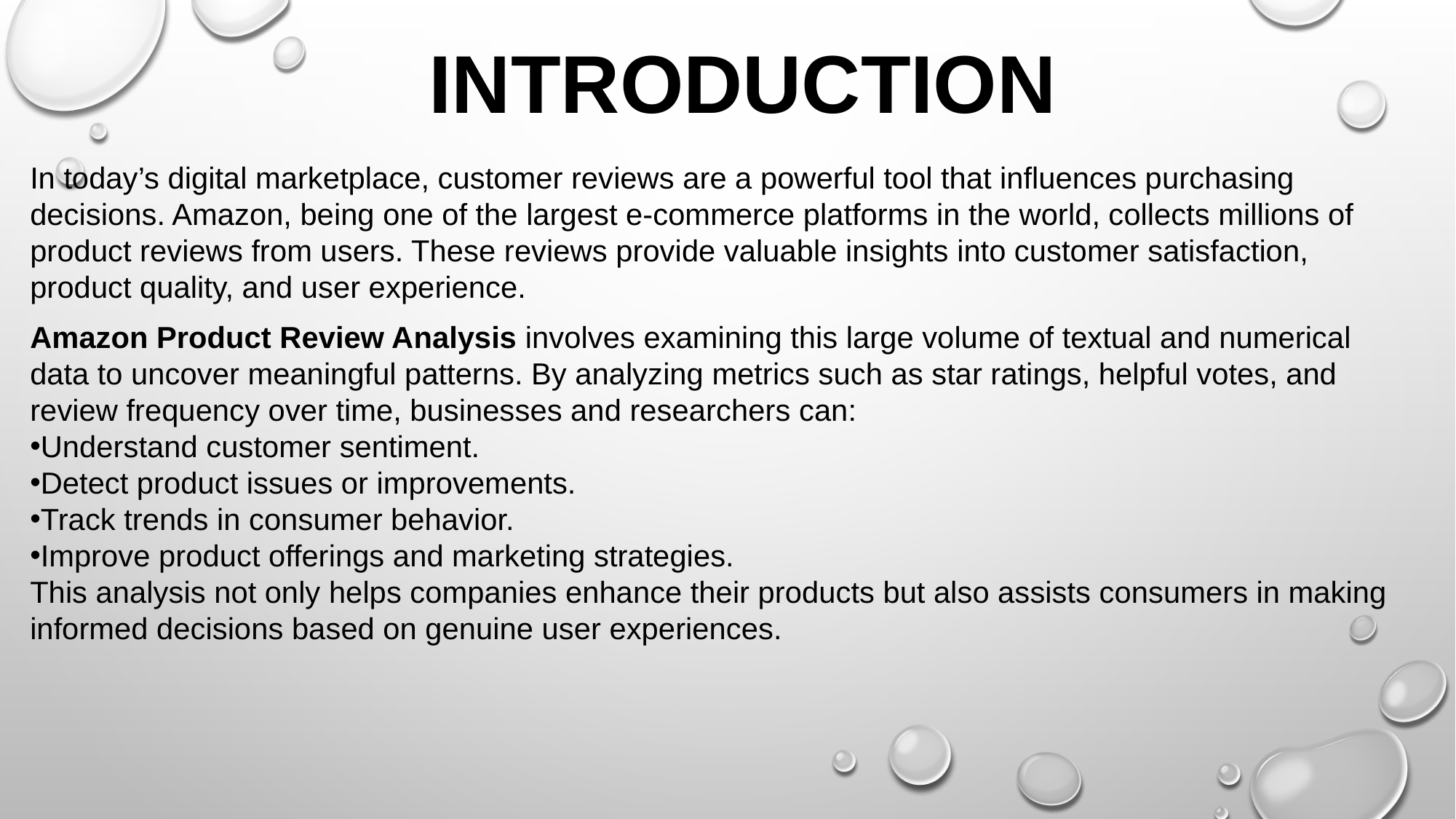

INTRODUCTION
In today’s digital marketplace, customer reviews are a powerful tool that influences purchasing decisions. Amazon, being one of the largest e-commerce platforms in the world, collects millions of product reviews from users. These reviews provide valuable insights into customer satisfaction, product quality, and user experience.
Amazon Product Review Analysis involves examining this large volume of textual and numerical data to uncover meaningful patterns. By analyzing metrics such as star ratings, helpful votes, and review frequency over time, businesses and researchers can:
Understand customer sentiment.
Detect product issues or improvements.
Track trends in consumer behavior.
Improve product offerings and marketing strategies.
This analysis not only helps companies enhance their products but also assists consumers in making informed decisions based on genuine user experiences.